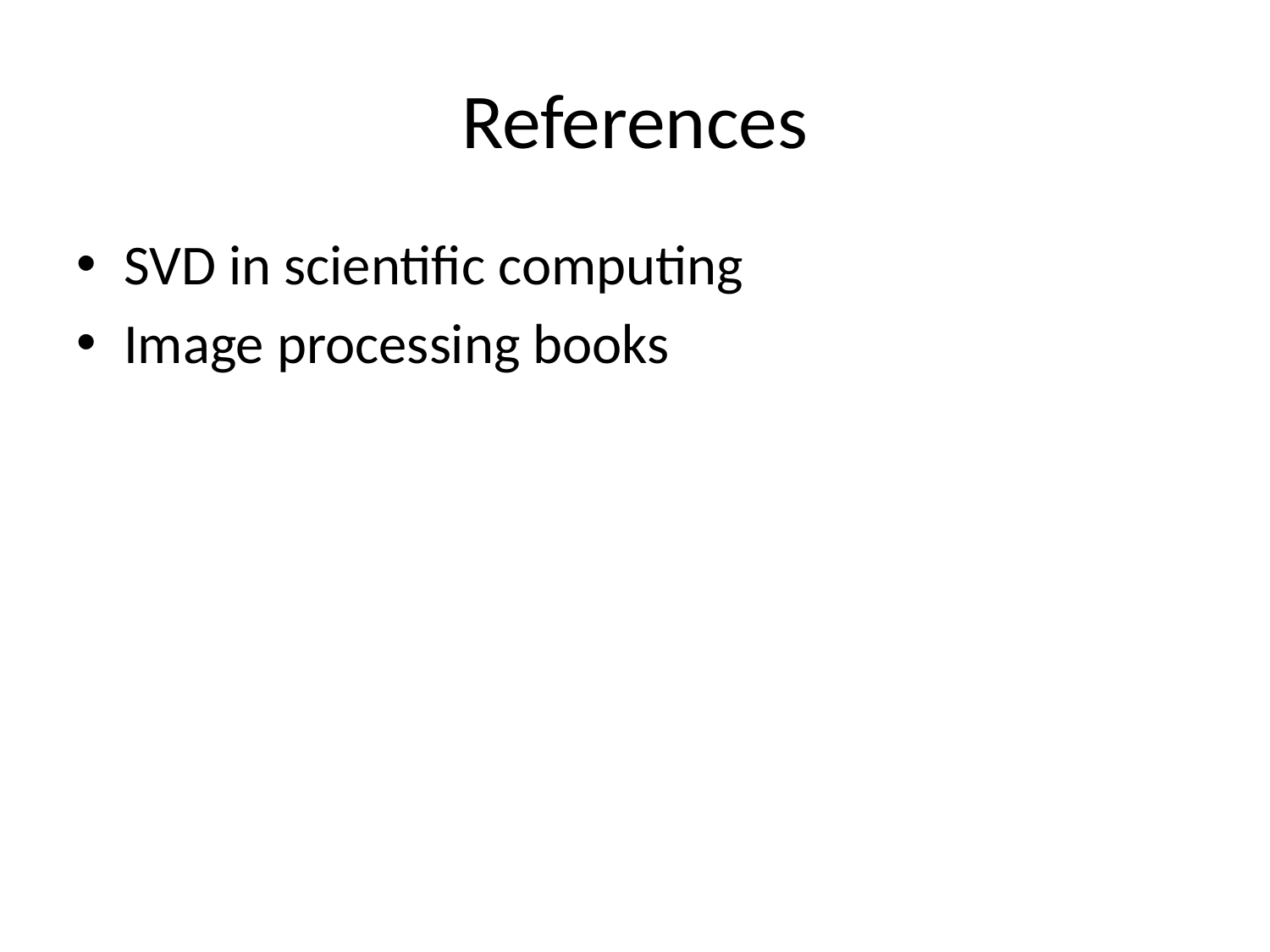

# References
SVD in scientific computing
Image processing books